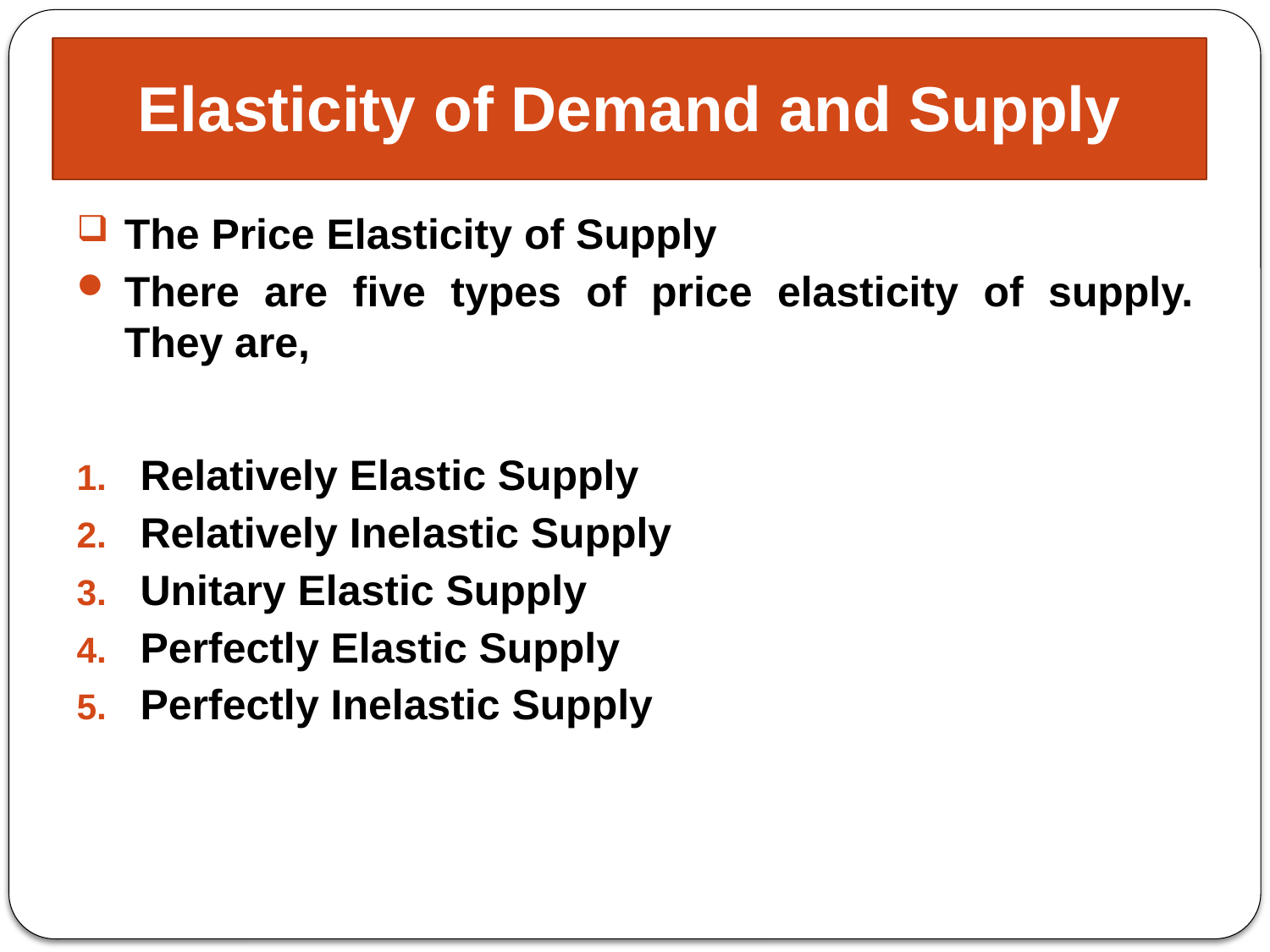

# Elasticity of Demand and Supply
The Price Elasticity of Supply
There are five types of price elasticity of supply. They are,

Relatively Elastic Supply
Relatively Inelastic Supply
Unitary Elastic Supply
Perfectly Elastic Supply
Perfectly Inelastic Supply